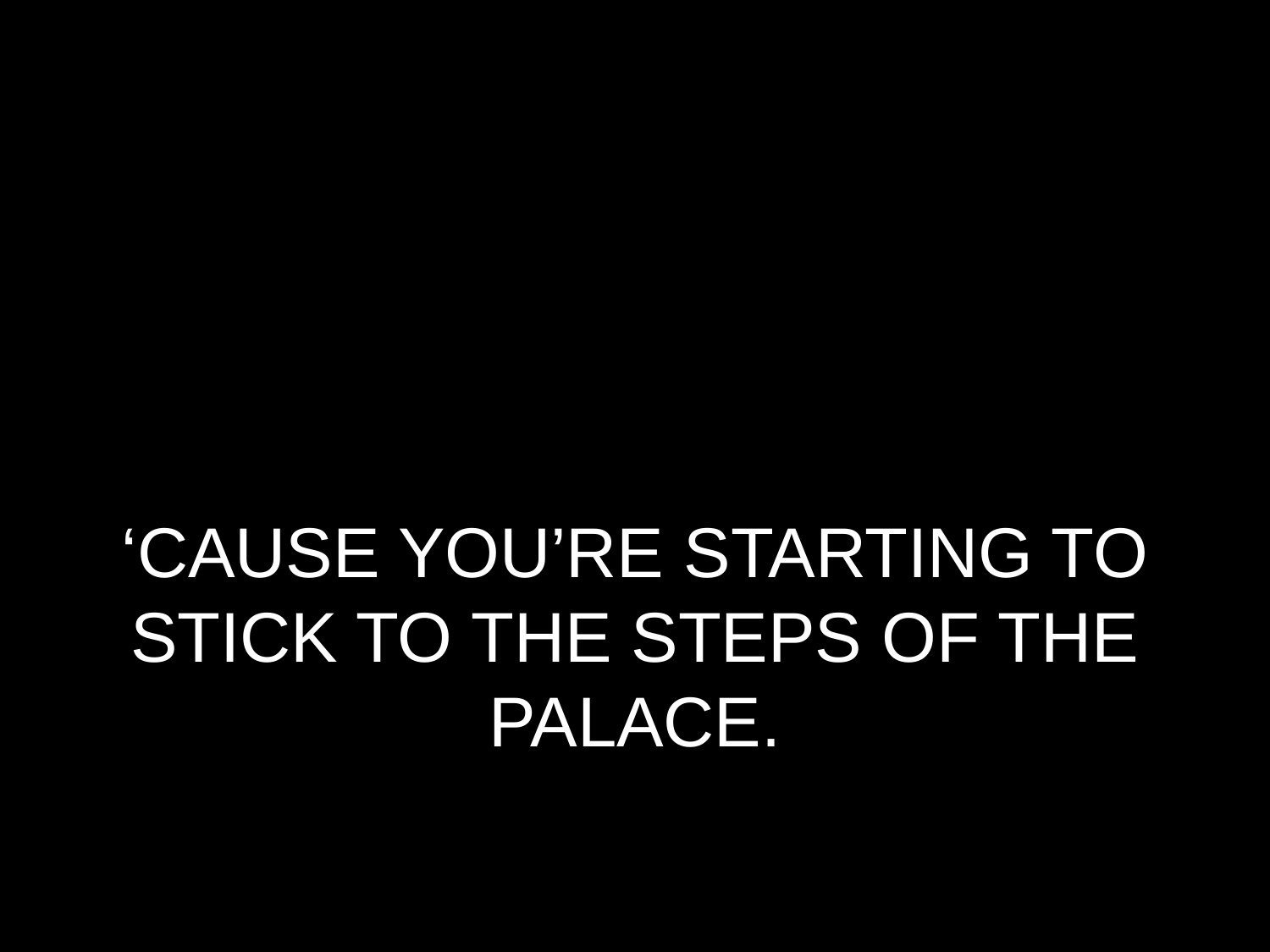

# ‘CAUSE YOU’RE STARTING TO STICK TO THE STEPS OF THE PALACE.